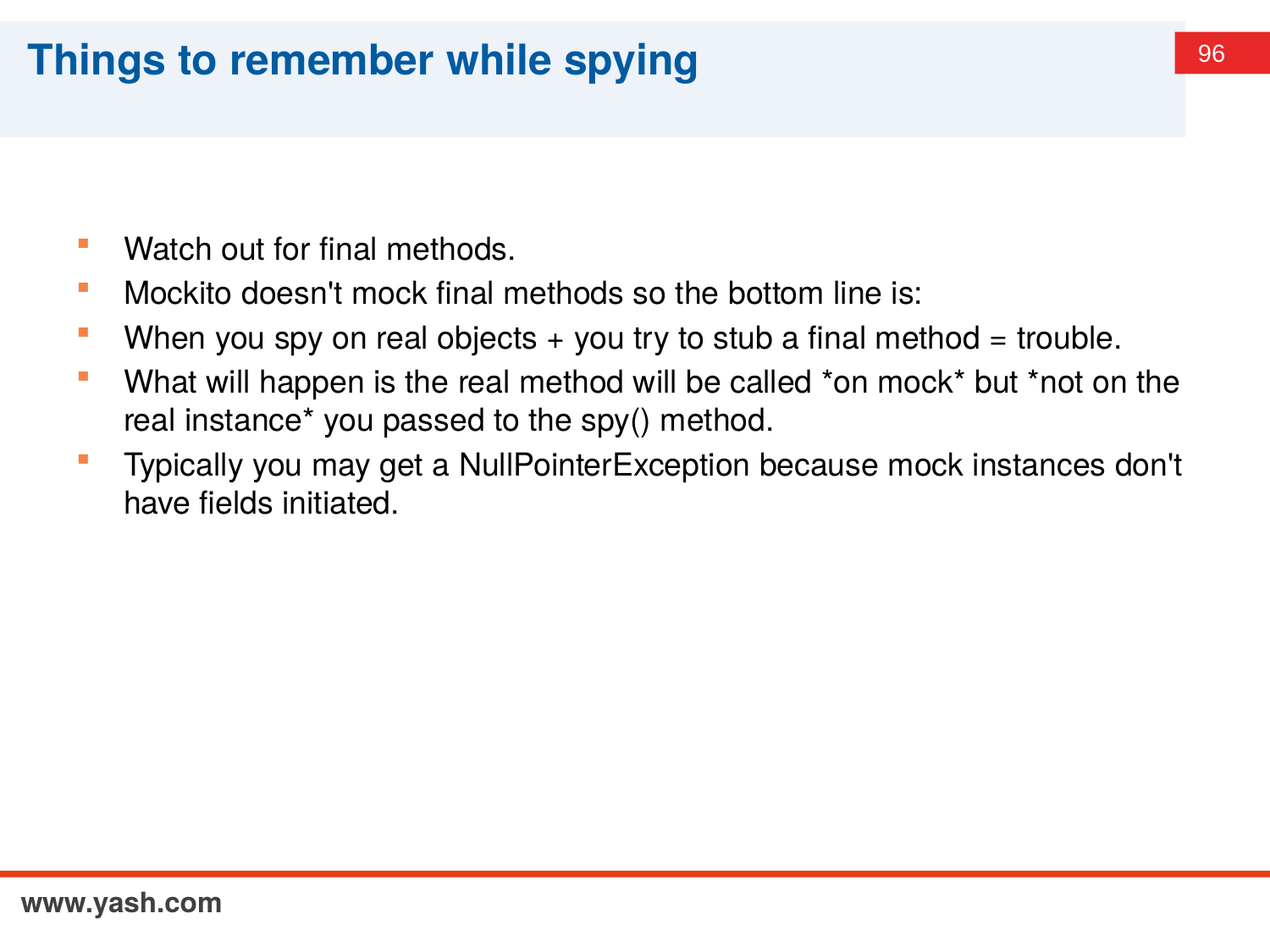

# Things to remember while spying
Watch out for final methods.
Mockito doesn't mock final methods so the bottom line is:
When you spy on real objects + you try to stub a final method = trouble.
What will happen is the real method will be called *on mock* but *not on the real instance* you passed to the spy() method.
Typically you may get a NullPointerException because mock instances don't have fields initiated.